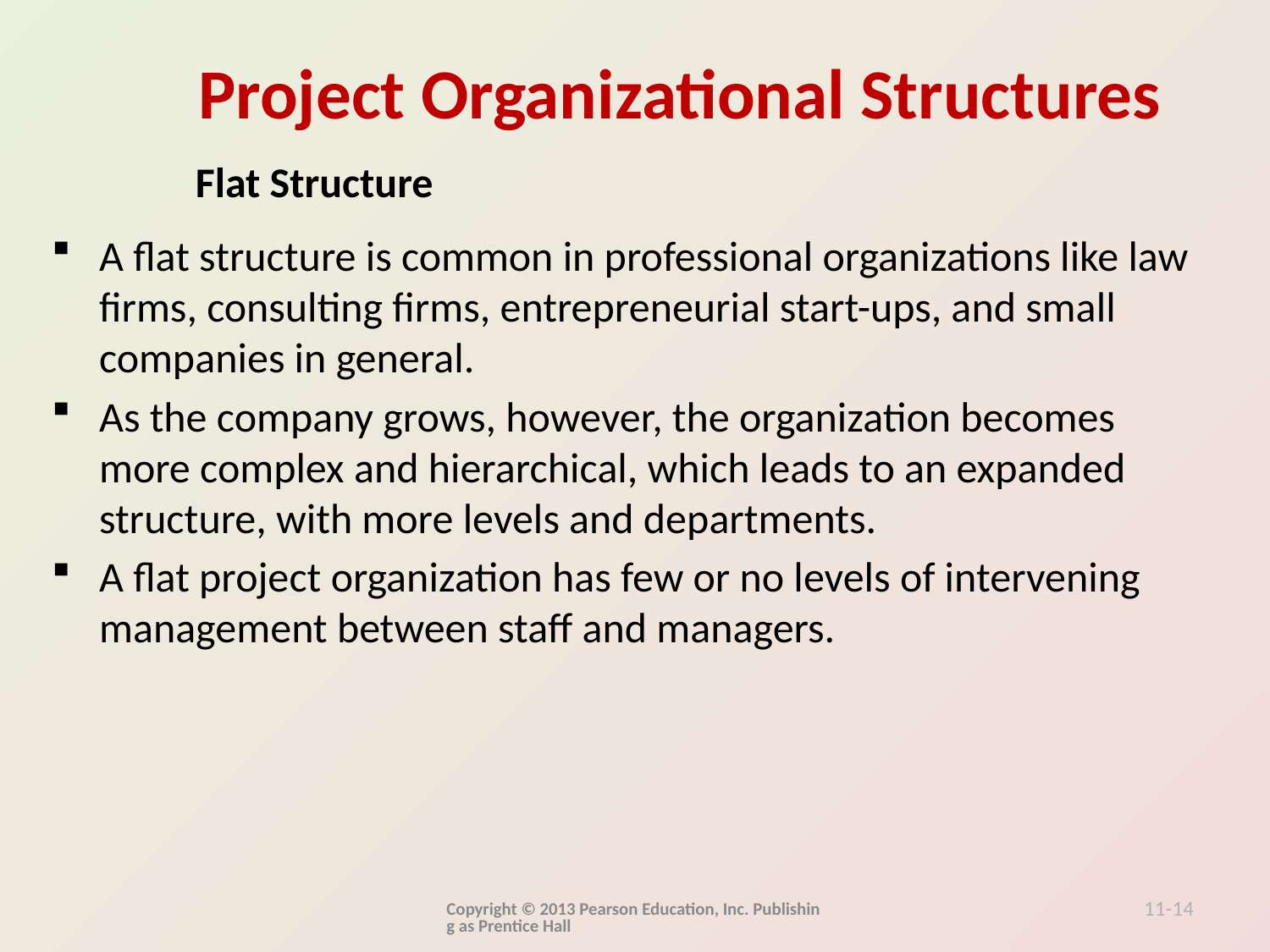

Flat Structure
A flat structure is common in professional organizations like law firms, consulting firms, entrepreneurial start-ups, and small companies in general.
As the company grows, however, the organization becomes more complex and hierarchical, which leads to an expanded structure, with more levels and departments.
A flat project organization has few or no levels of intervening management between staff and managers.

Copyright © 2013 Pearson Education, Inc. Publishing as Prentice Hall
11-14